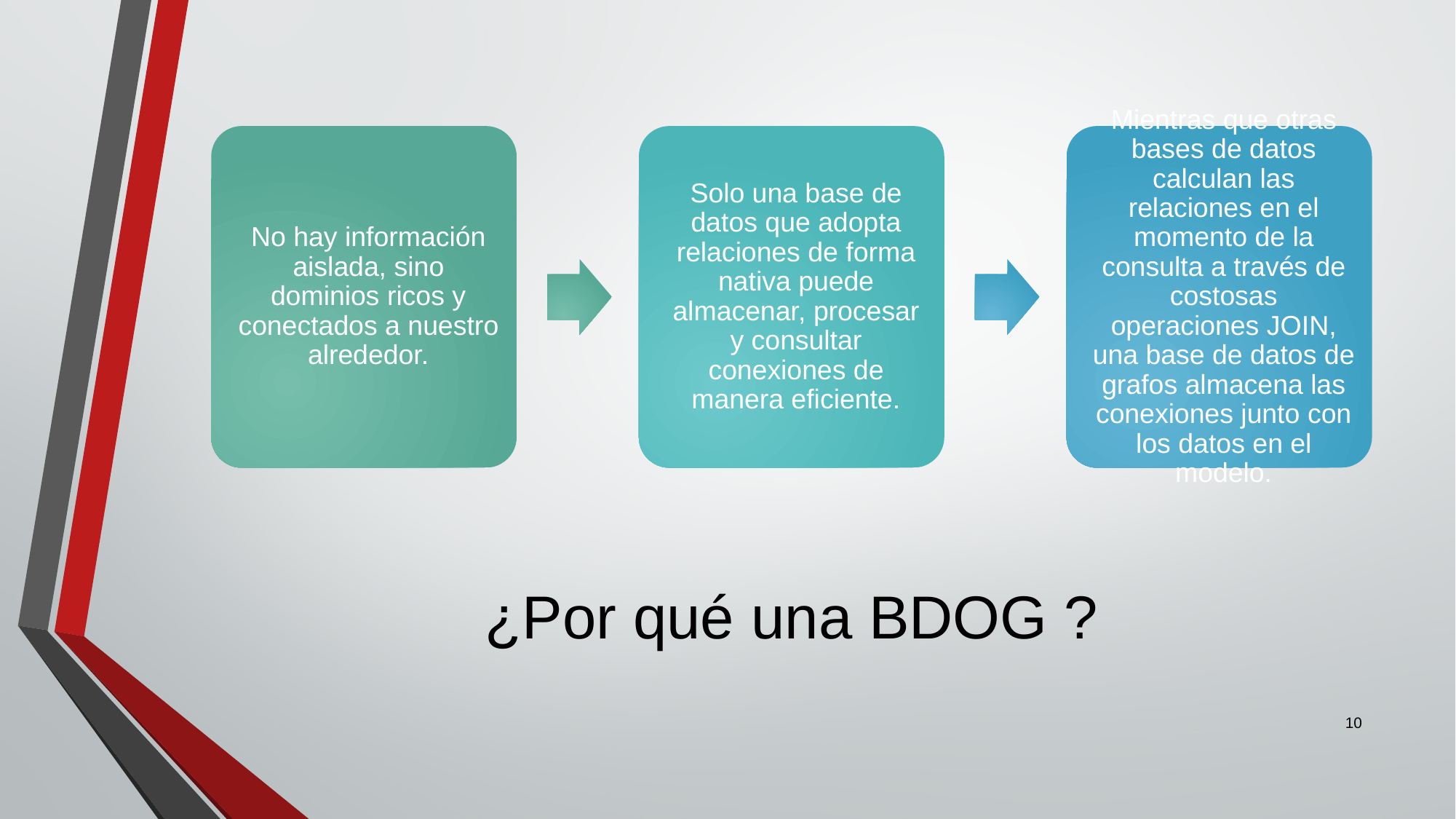

No hay información aislada, sino dominios ricos y conectados a nuestro alrededor.

Solo una base de datos que adopta relaciones de forma nativa puede almacenar, procesar y consultar conexiones de manera eficiente.

Mientras que otras bases de datos calculan las relaciones en el momento de la consulta a través de costosas operaciones JOIN, una base de datos de grafos almacena las conexiones junto con los datos en el modelo.
# ¿Por qué una BDOG ?
10